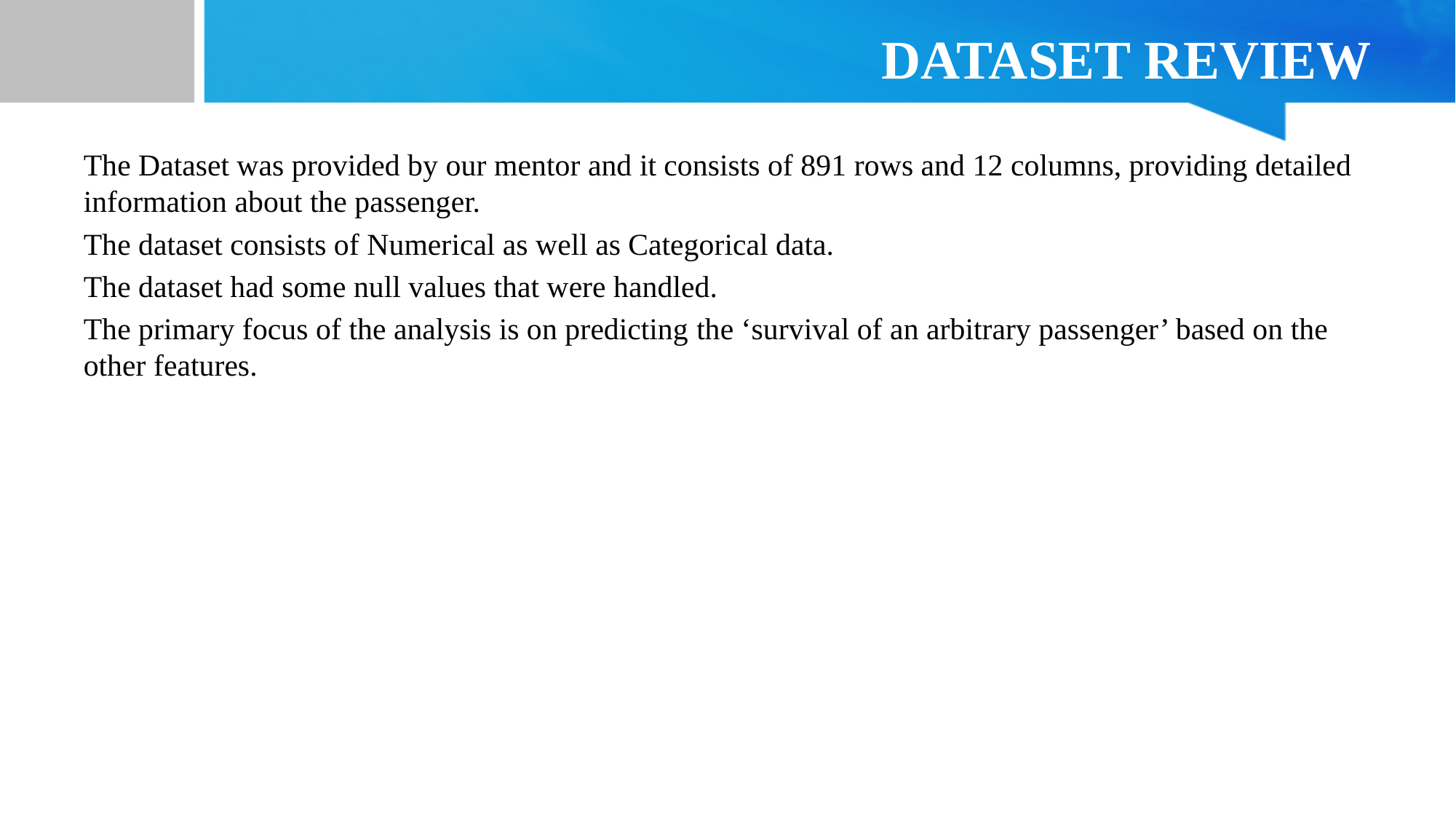

# DATASET REVIEW
The Dataset was provided by our mentor and it consists of 891 rows and 12 columns, providing detailed information about the passenger.
The dataset consists of Numerical as well as Categorical data.
The dataset had some null values that were handled.
The primary focus of the analysis is on predicting the ‘survival of an arbitrary passenger’ based on the other features.